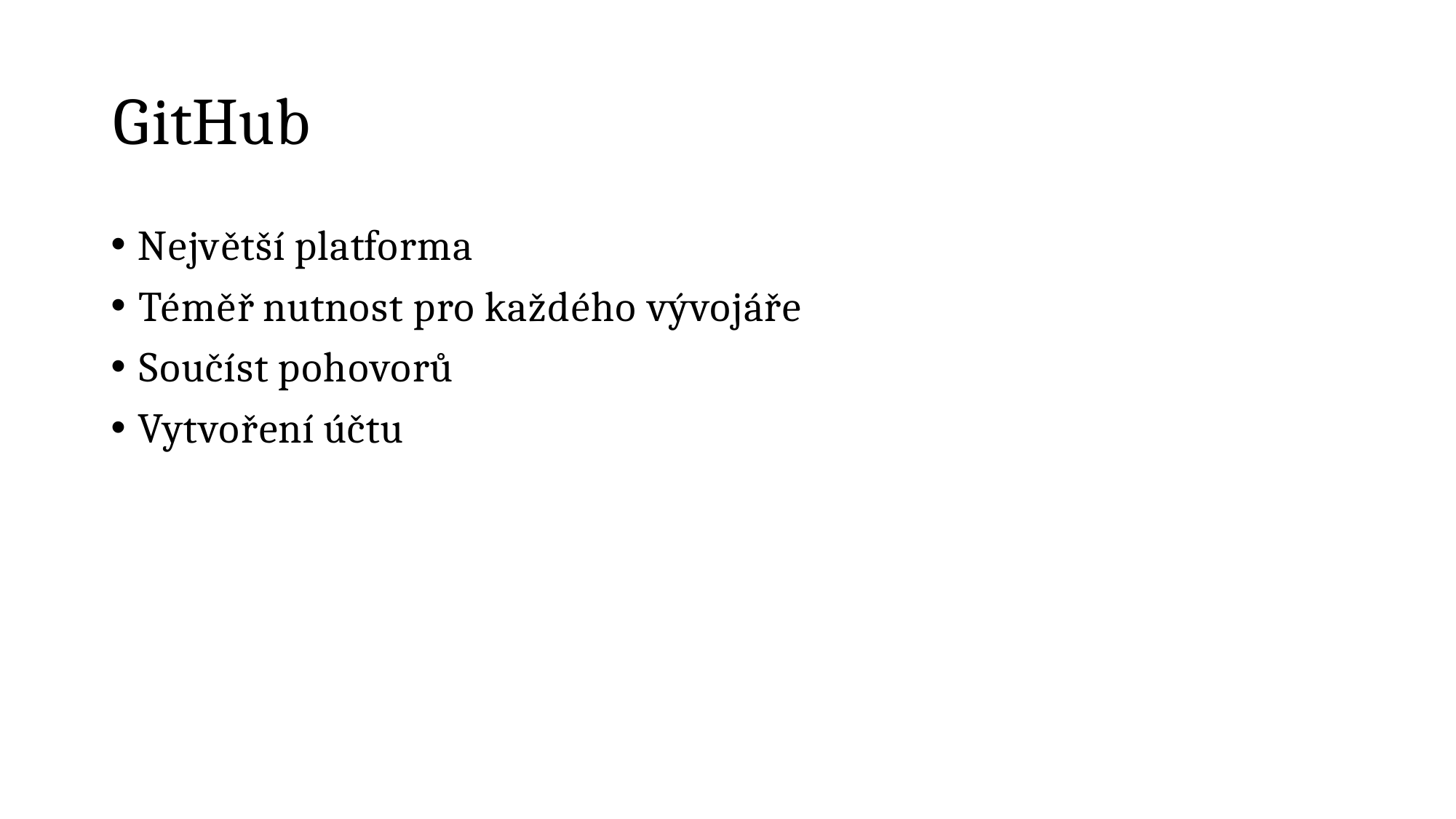

# GitHub
Největší platforma
Téměř nutnost pro každého vývojáře
Součíst pohovorů
Vytvoření účtu